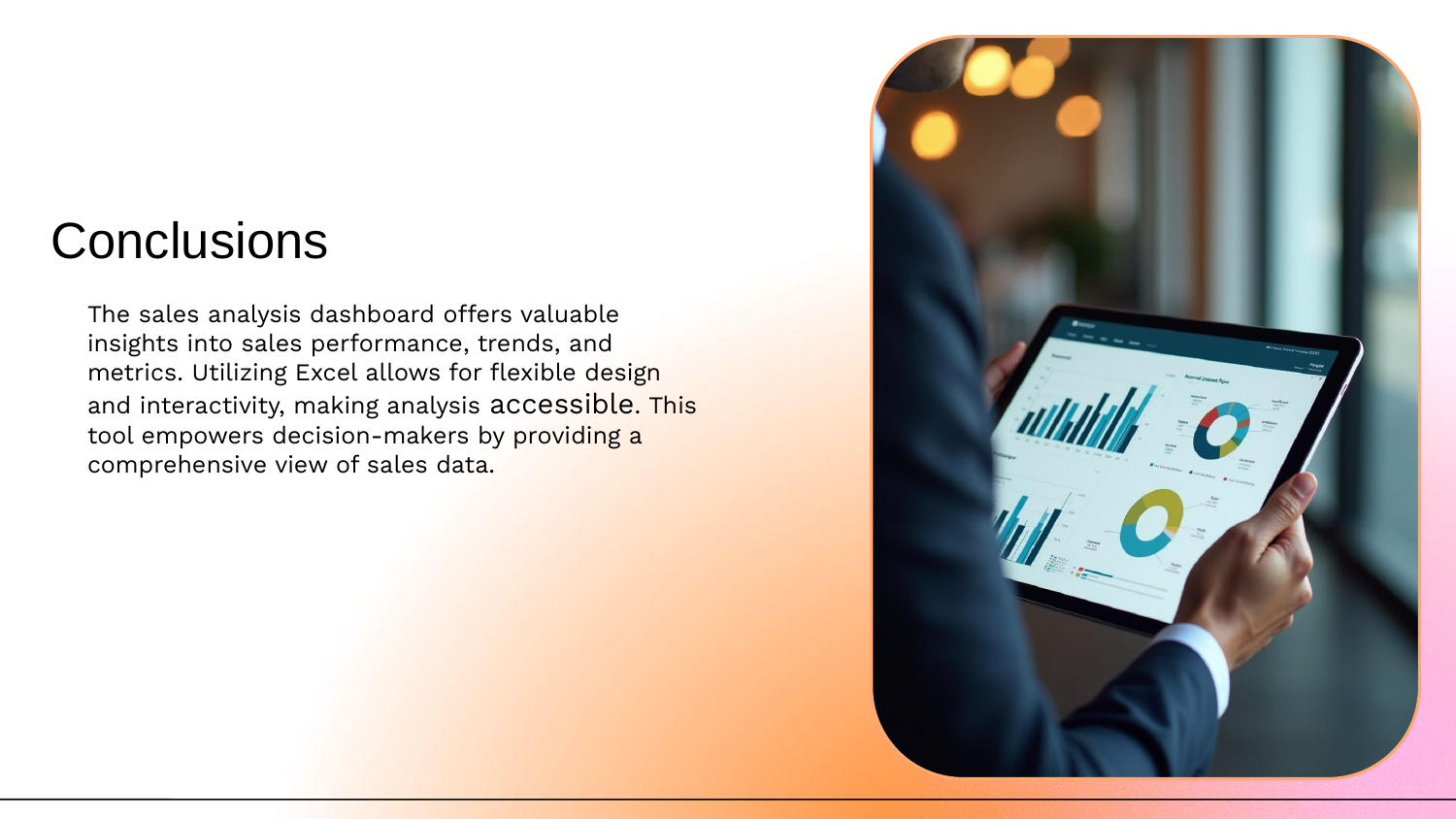

# Conclusions
The sales analysis dashboard offers valuable insights into sales performance, trends, and metrics. Utilizing Excel allows for flexible design and interactivity, making analysis accessible. This tool empowers decision-makers by providing a comprehensive view of sales data.